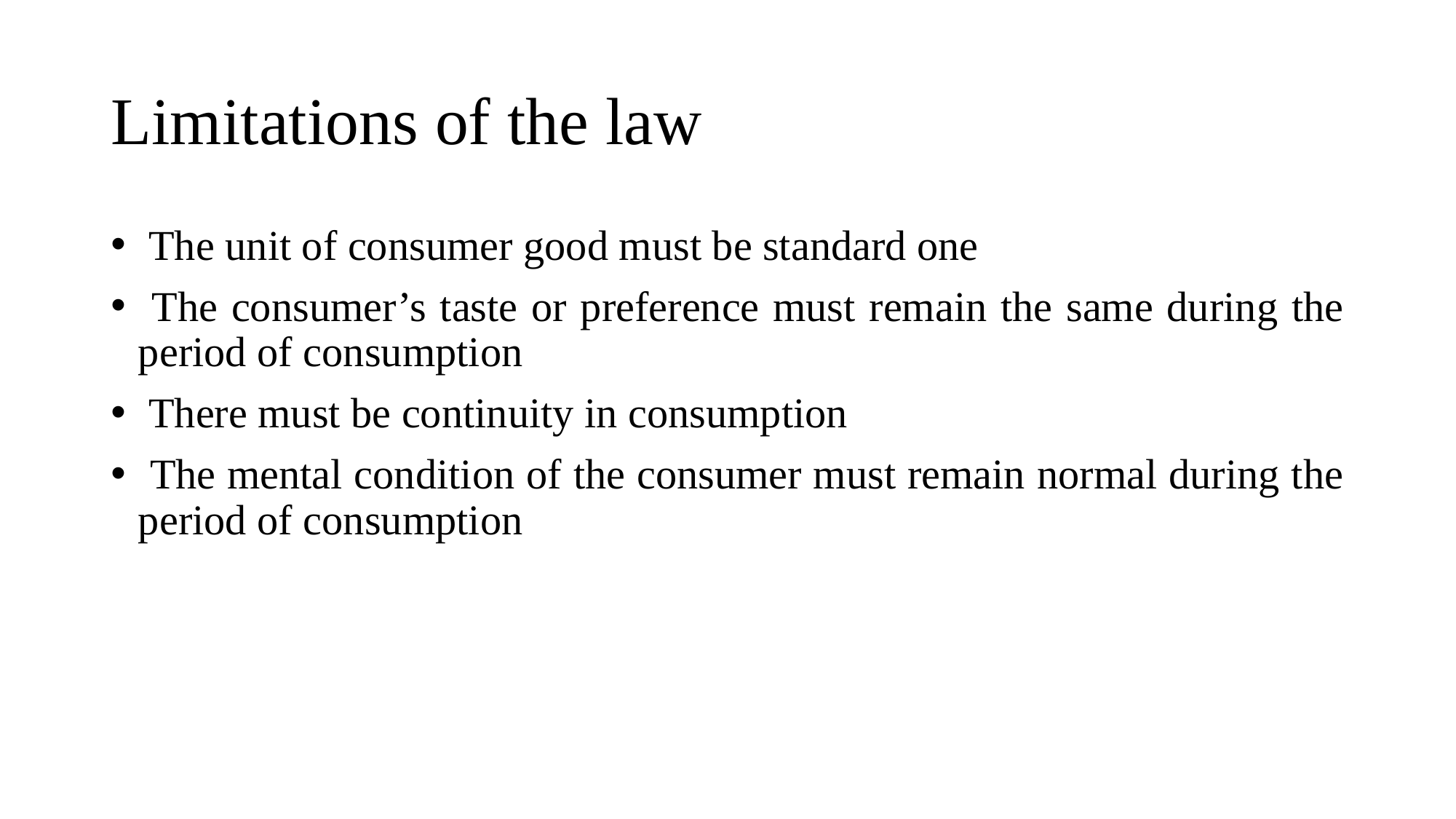

# Limitations of the law
 The unit of consumer good must be standard one
 The consumer’s taste or preference must remain the same during the period of consumption
 There must be continuity in consumption
 The mental condition of the consumer must remain normal during the period of consumption